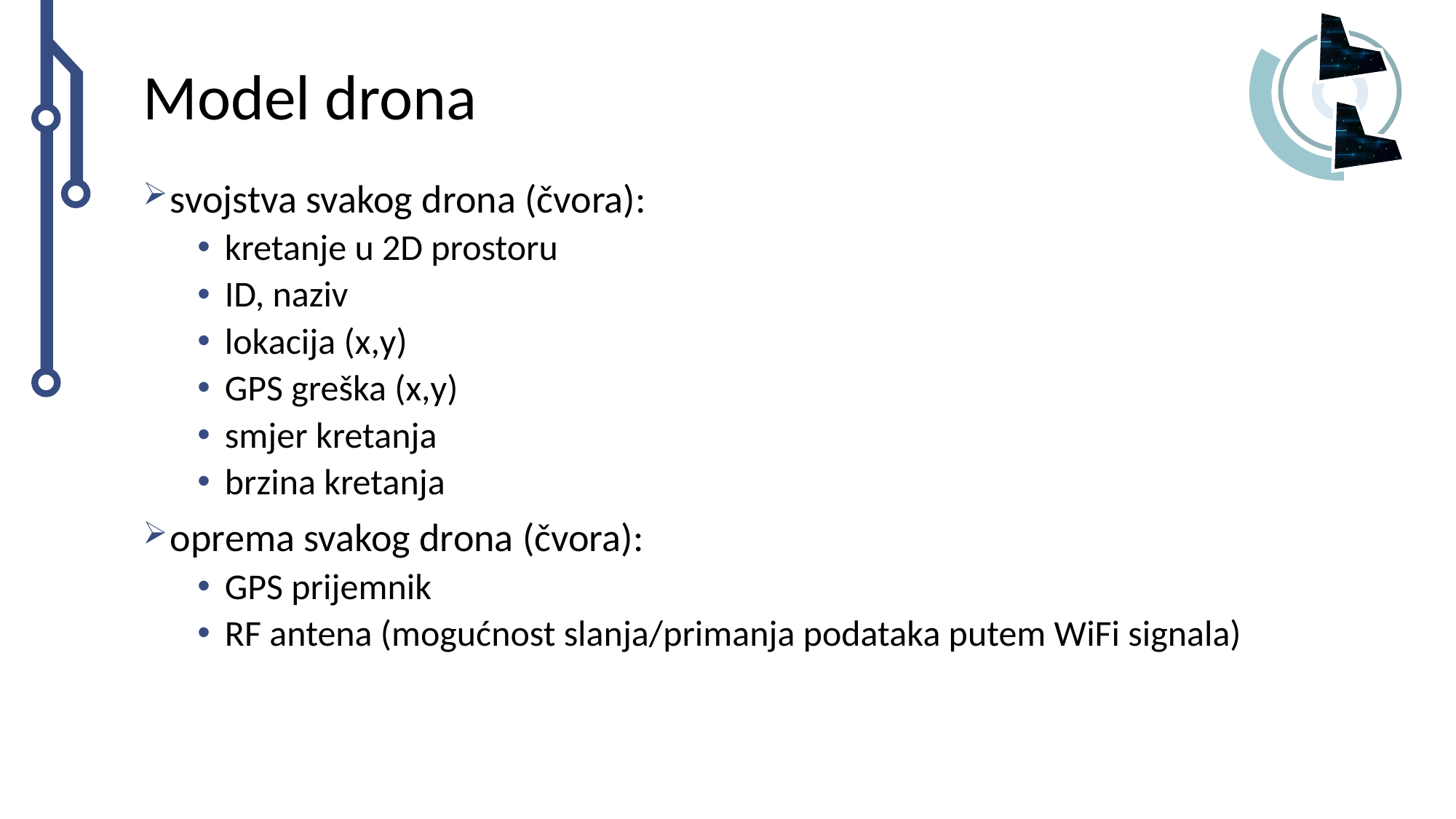

# Model drona
svojstva svakog drona (čvora):
kretanje u 2D prostoru
ID, naziv
lokacija (x,y)
GPS greška (x,y)
smjer kretanja
brzina kretanja
oprema svakog drona (čvora):
GPS prijemnik
RF antena (mogućnost slanja/primanja podataka putem WiFi signala)